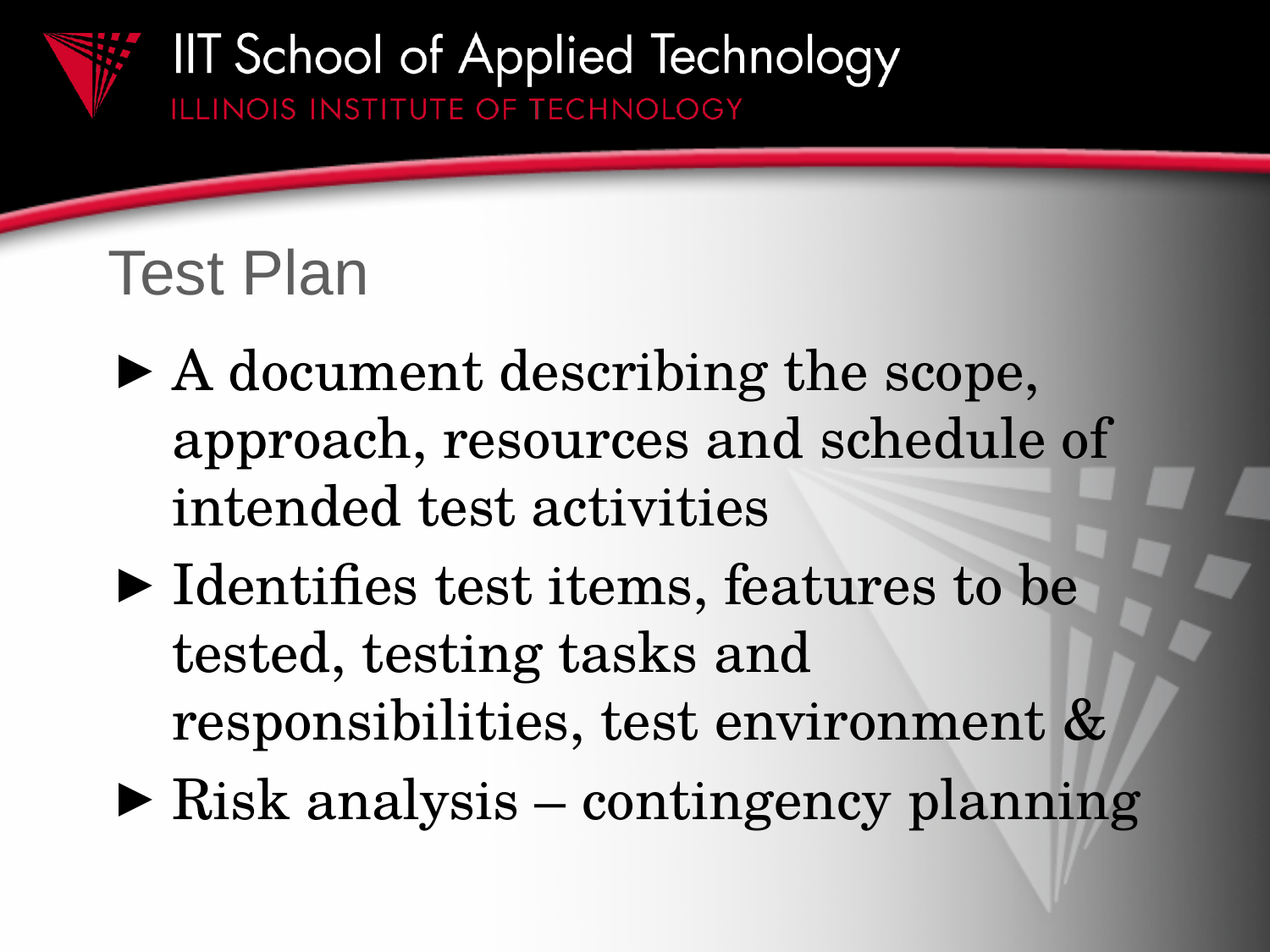

# Test Plan
A document describing the scope, approach, resources and schedule of intended test activities
Identifies test items, features to be tested, testing tasks and responsibilities, test environment &
Risk analysis – contingency planning